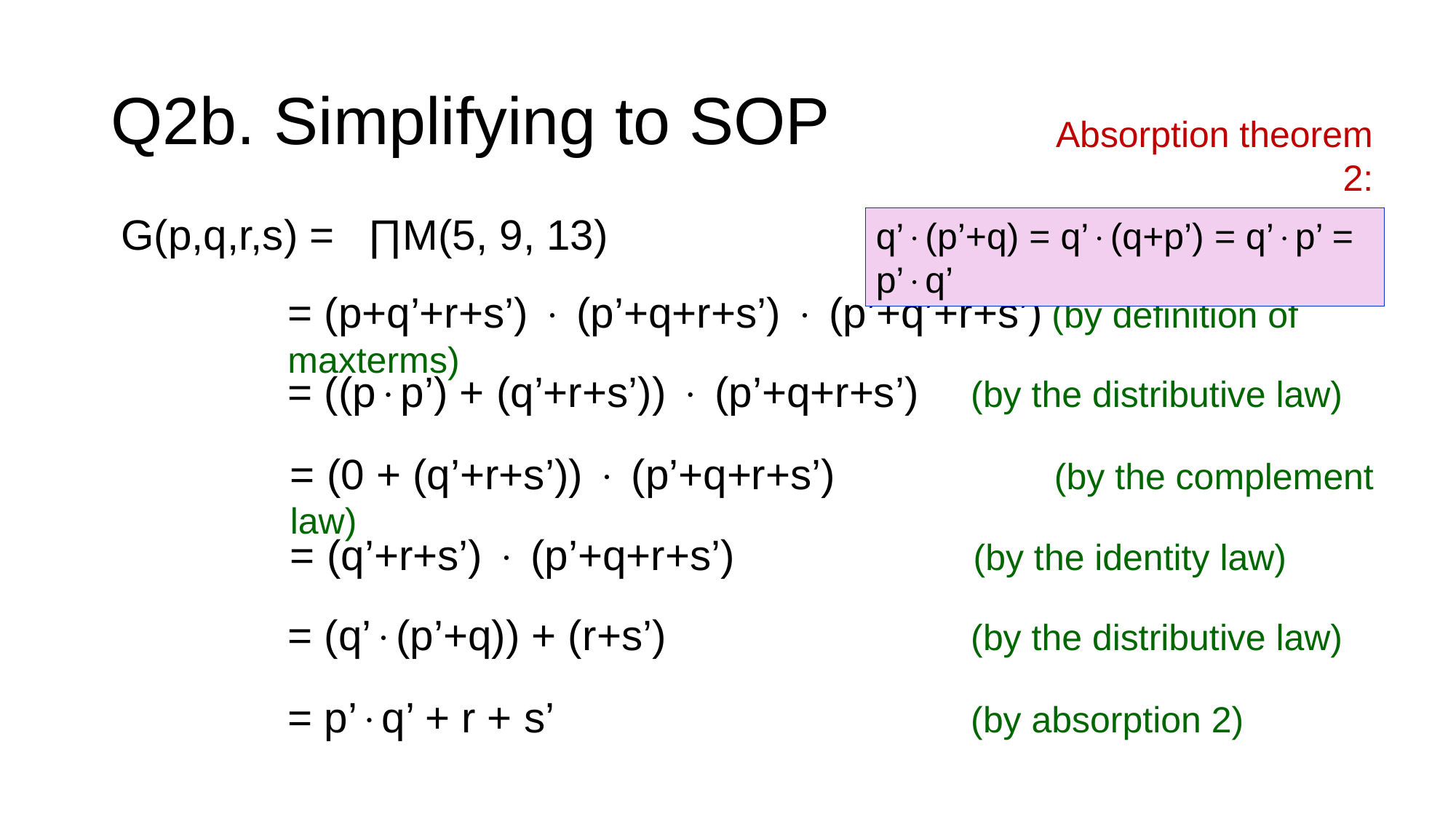

# Q2b. Simplifying to SOP
Absorption theorem 2:
A ⋅ (A’+B) = A⋅B
G(p,q,r,s) =  ∏M(5, 9, 13)
q’⋅(p’+q) = q’⋅(q+p’) = q’⋅p’ = p’⋅q’
= (p+q’+r+s’) ⋅ (p’+q+r+s’) ⋅ (p’+q’+r+s’)	(by definition of maxterms)
= ((p⋅p’) + (q’+r+s’)) ⋅ (p’+q+r+s’)	(by the distributive law)
= (0 + (q’+r+s’)) ⋅ (p’+q+r+s’)		(by the complement law)
= (q’+r+s’) ⋅ (p’+q+r+s’)		(by the identity law)
= (q’⋅(p’+q)) + (r+s’)		(by the distributive law)
= p’⋅q’ + r + s’		(by absorption 2)